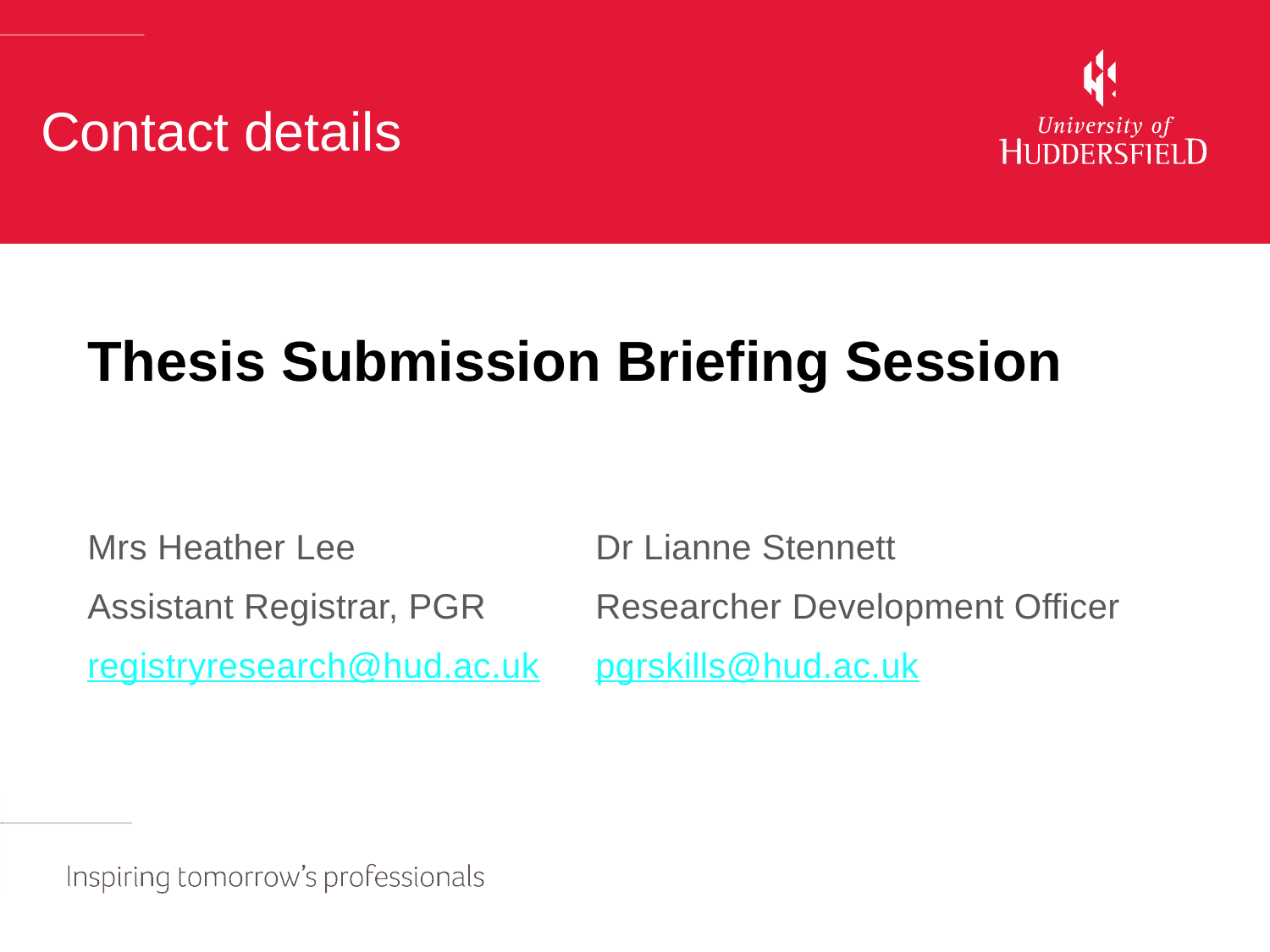

# Contact details

Thesis Submission Briefing Session

Mrs Heather Lee		Dr Lianne Stennett
Assistant Registrar, PGR	Researcher Development Officer
registryresearch@hud.ac.uk 	pgrskills@hud.ac.uk